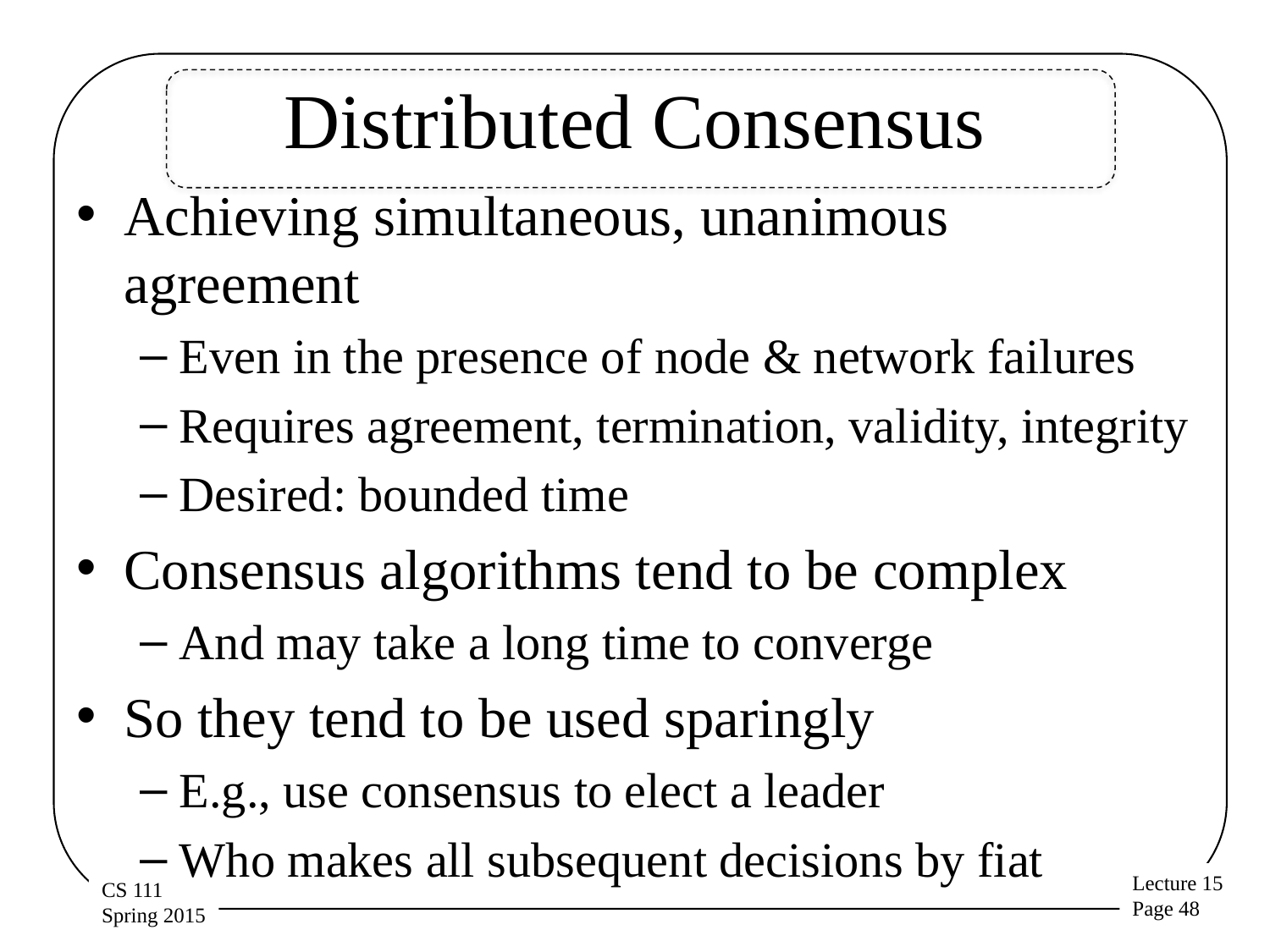

# Distributed Consensus

Achieving simultaneous, unanimous agreement
Even in the presence of node & network failures
Requires agreement, termination, validity, integrity
Desired: bounded time
Consensus algorithms tend to be complex
And may take a long time to converge
So they tend to be used sparingly
E.g., use consensus to elect a leader
Who makes all subsequent decisions by fiat